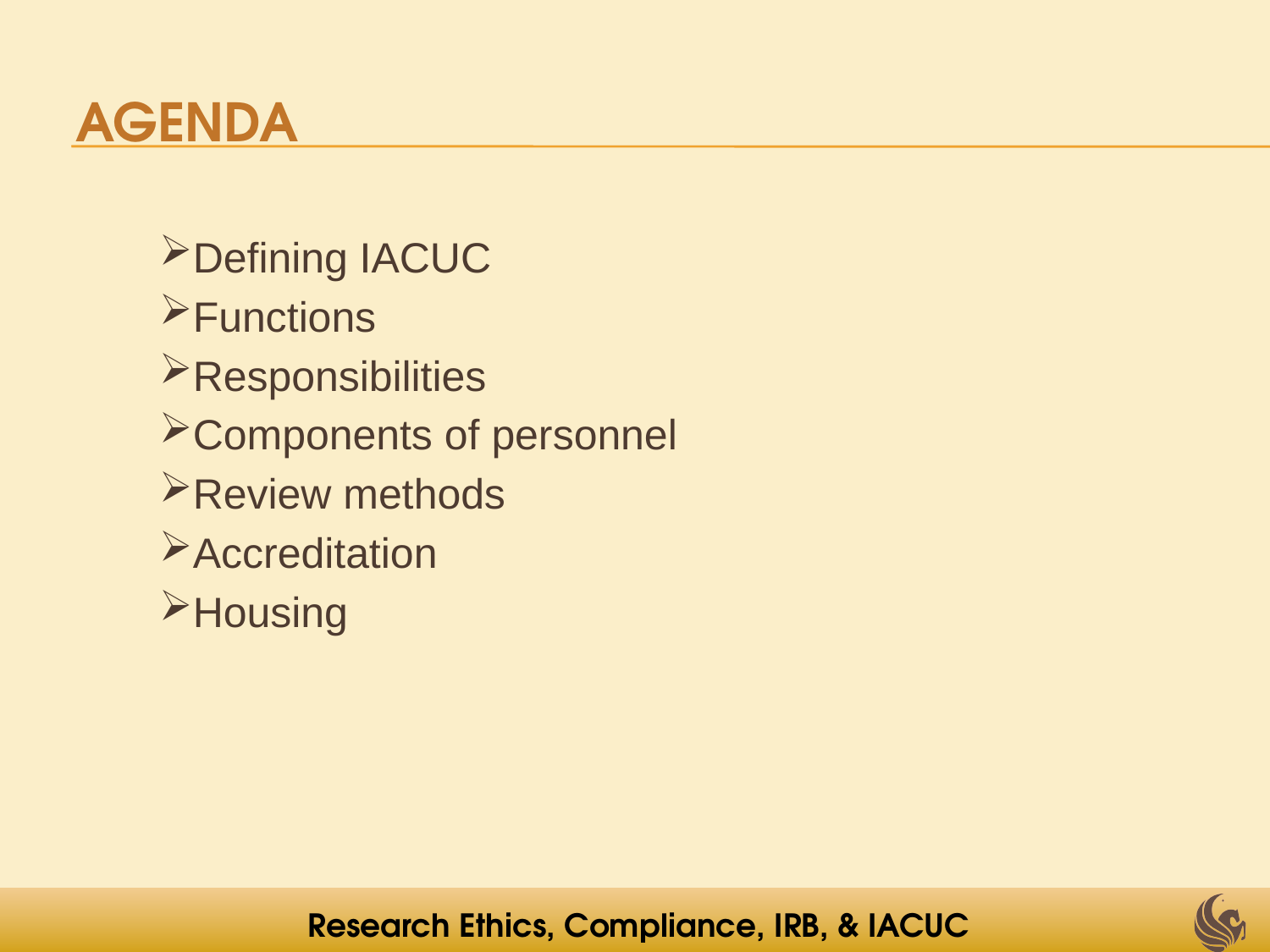

Agenda
Defining IACUC
Functions
Responsibilities
Components of personnel
Review methods
Accreditation
Housing

Research Ethics, Compliance, IRB, & IACUC